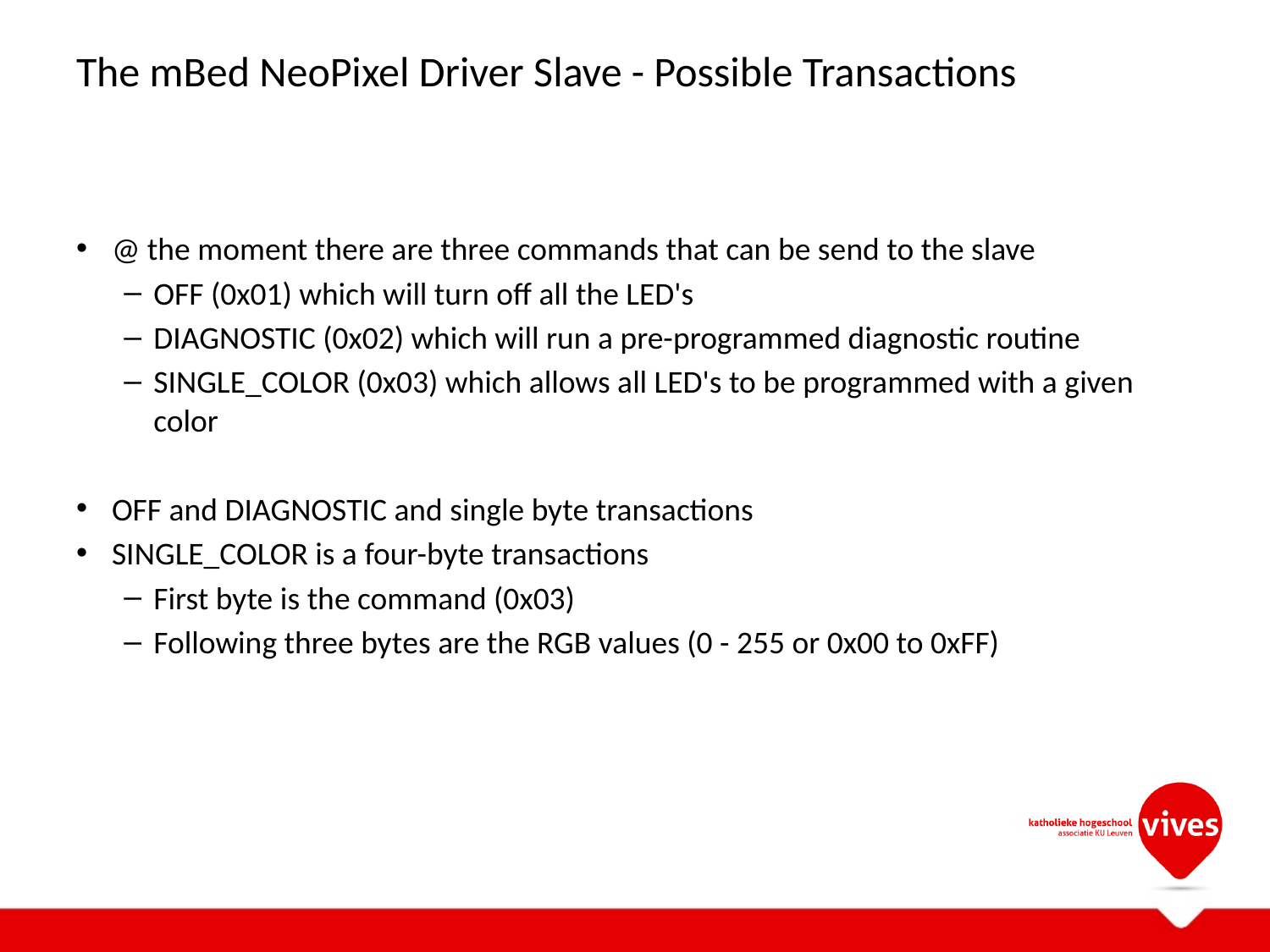

# The mBed NeoPixel Driver Slave - Possible Transactions
@ the moment there are three commands that can be send to the slave
OFF (0x01) which will turn off all the LED's
DIAGNOSTIC (0x02) which will run a pre-programmed diagnostic routine
SINGLE_COLOR (0x03) which allows all LED's to be programmed with a given color

OFF and DIAGNOSTIC and single byte transactions
SINGLE_COLOR is a four-byte transactions
First byte is the command (0x03)
Following three bytes are the RGB values (0 - 255 or 0x00 to 0xFF)